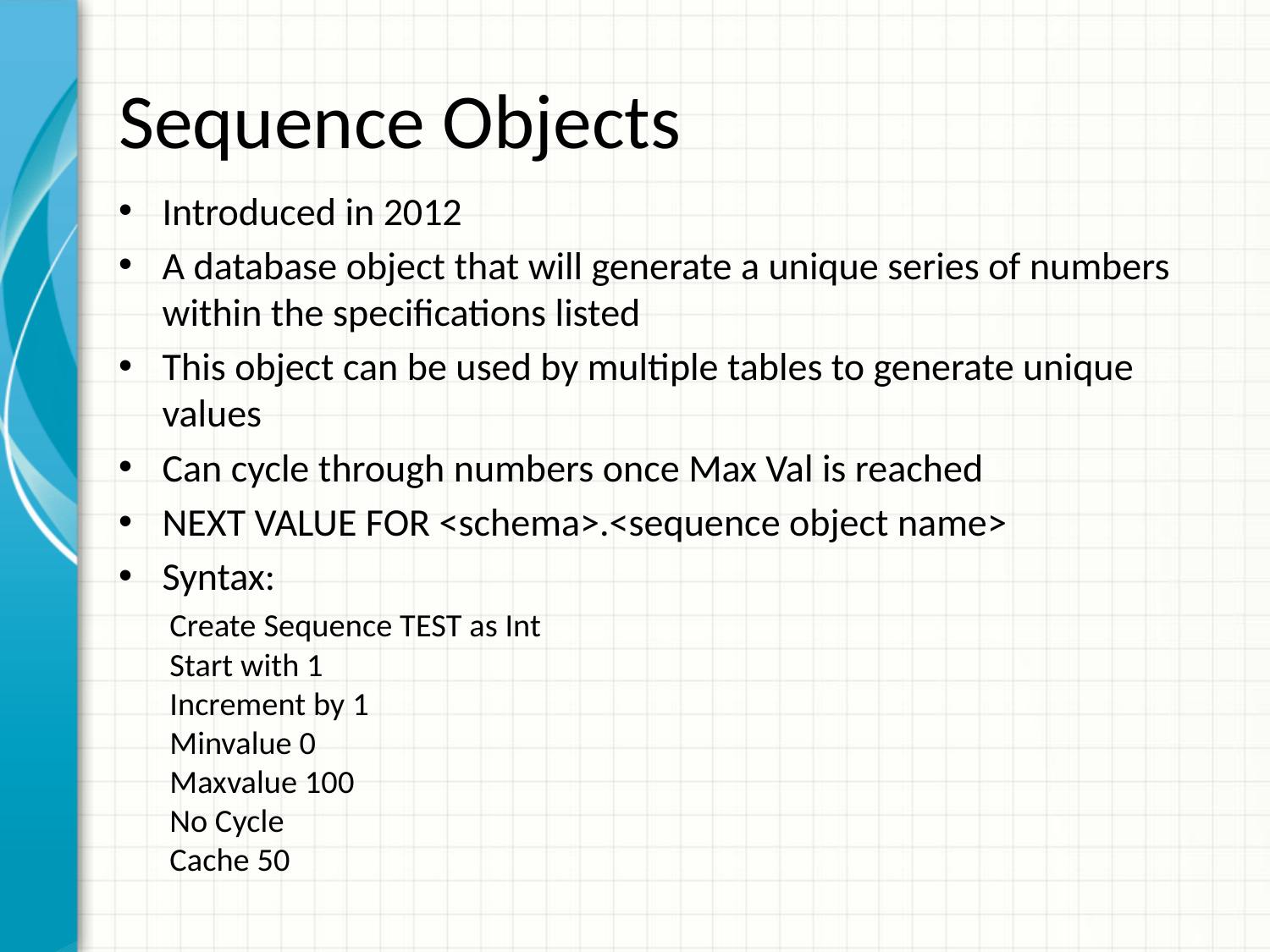

# Sequence Objects
Introduced in 2012
A database object that will generate a unique series of numbers within the specifications listed
This object can be used by multiple tables to generate unique values
Can cycle through numbers once Max Val is reached
NEXT VALUE FOR <schema>.<sequence object name>
Syntax:
Create Sequence TEST as Int
Start with 1
Increment by 1
Minvalue 0
Maxvalue 100
No Cycle
Cache 50